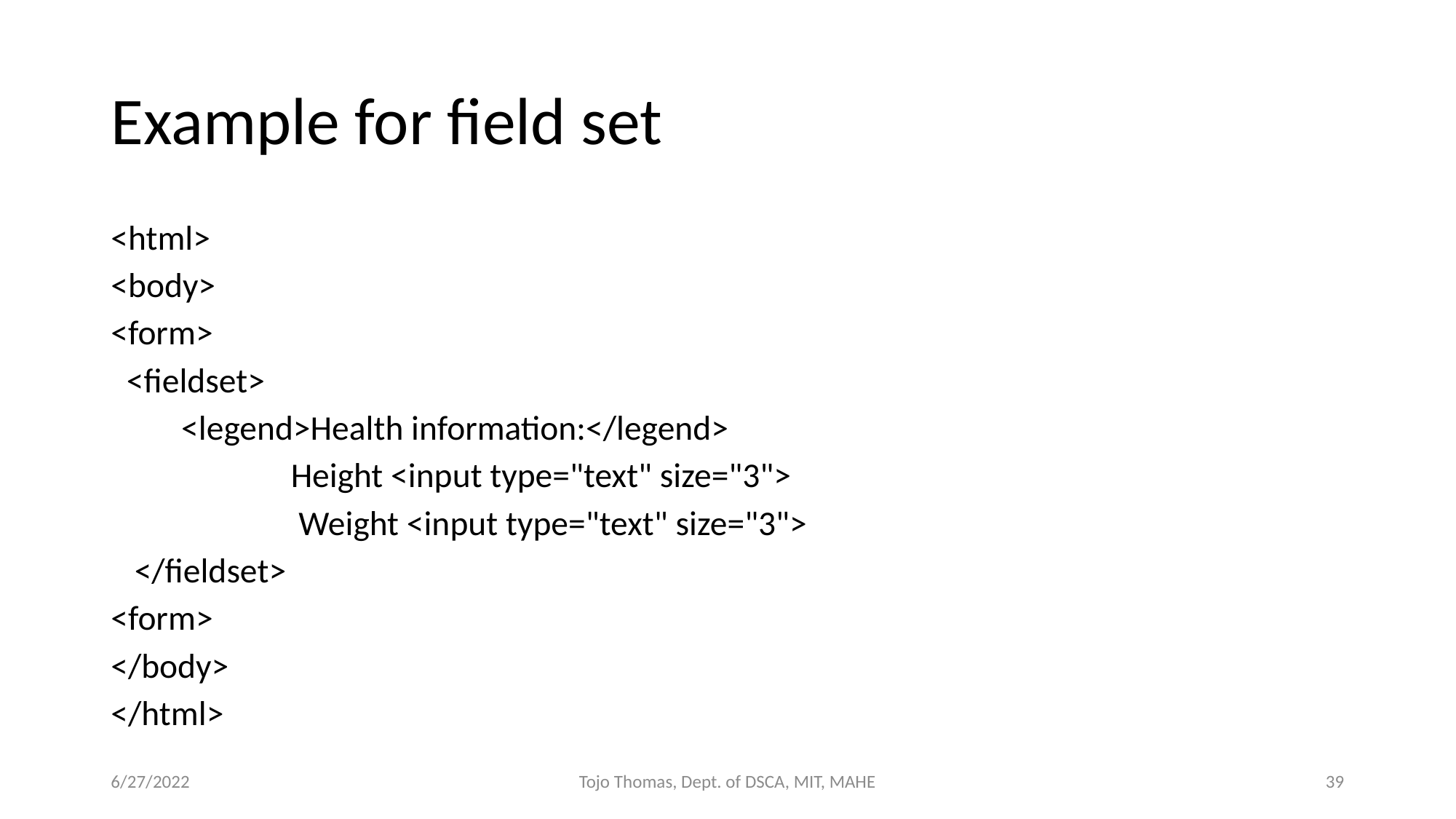

# Example for field set
<html>
<body>
<form>
  <fieldset>
         <legend>Health information:</legend>
                       Height <input type="text" size="3">
                        Weight <input type="text" size="3">
   </fieldset>
<form>
</body>
</html>

6/27/2022
Tojo Thomas, Dept. of DSCA, MIT, MAHE
39